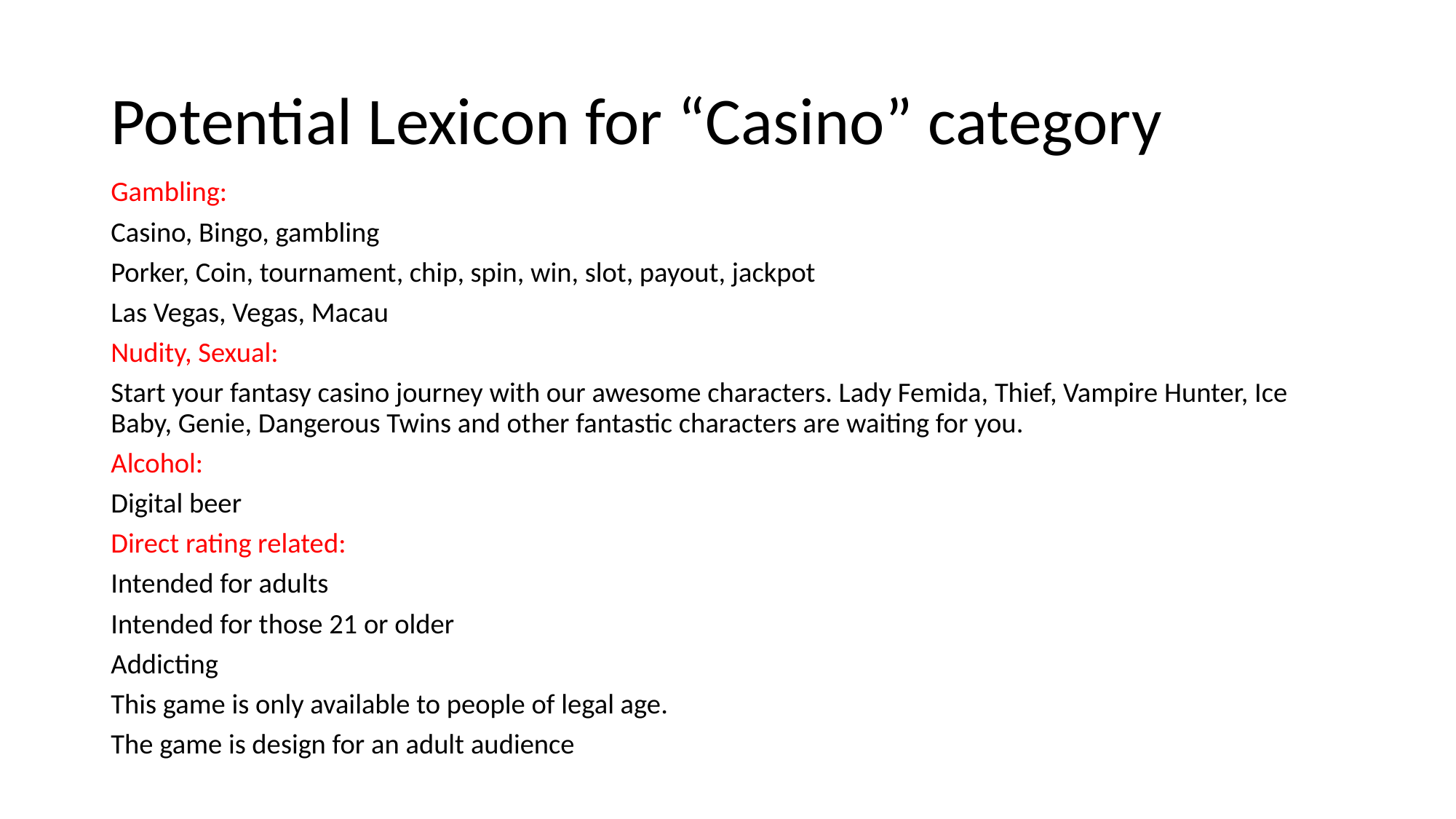

# Potential Lexicon for “Casino” category
Gambling:
Casino, Bingo, gambling
Porker, Coin, tournament, chip, spin, win, slot, payout, jackpot
Las Vegas, Vegas, Macau
Nudity, Sexual:
Start your fantasy casino journey with our awesome characters. Lady Femida, Thief, Vampire Hunter, Ice Baby, Genie, Dangerous Twins and other fantastic characters are waiting for you.
Alcohol:
Digital beer
Direct rating related:
Intended for adults
Intended for those 21 or older
Addicting
This game is only available to people of legal age.
The game is design for an adult audience